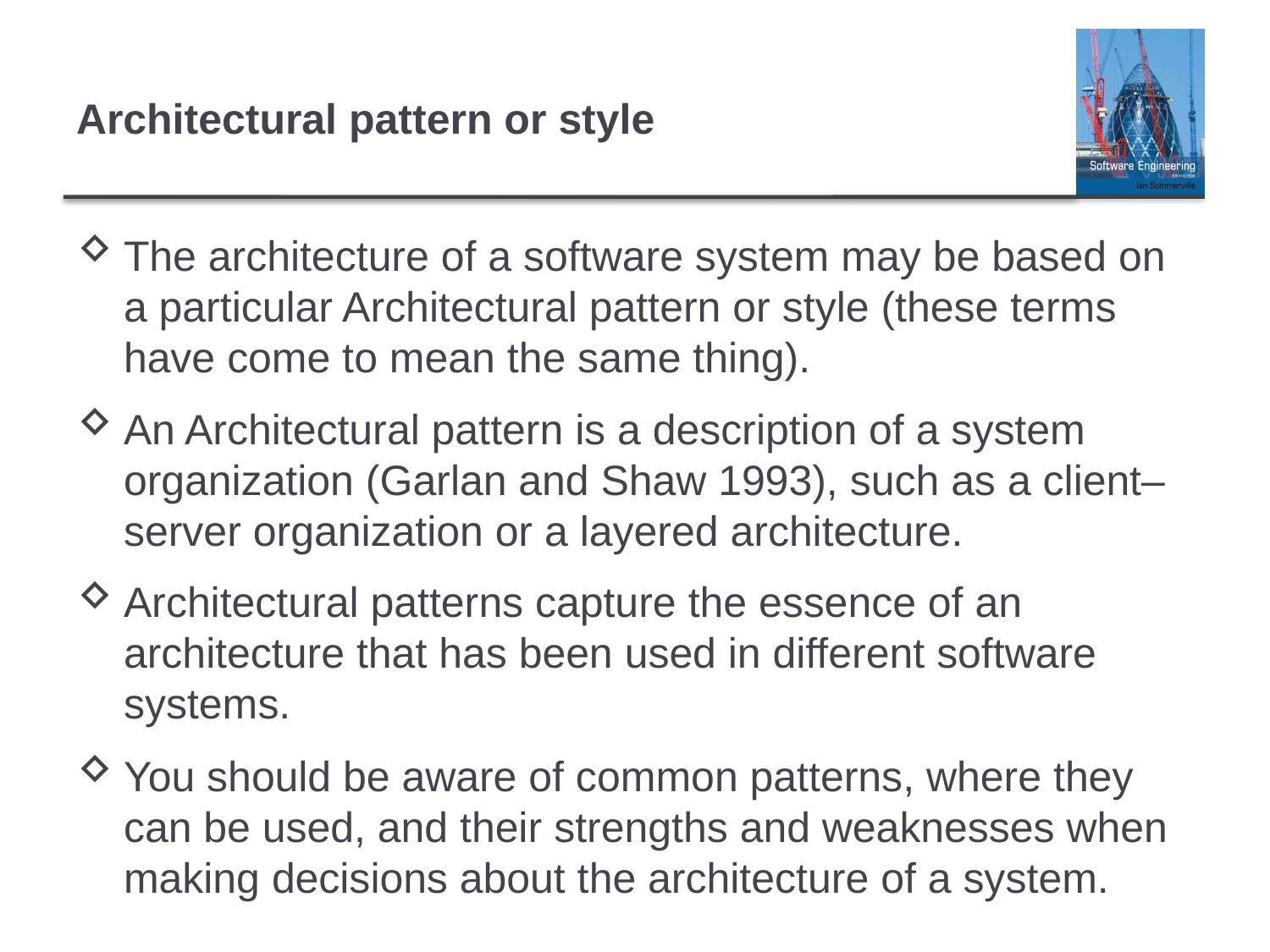

# Architectural pattern or style
The architecture of a software system may be based on a particular Architectural pattern or style (these terms have come to mean the same thing).
An Architectural pattern is a description of a system organization (Garlan and Shaw 1993), such as a client–server organization or a layered architecture.
Architectural patterns capture the essence of an architecture that has been used in different software systems.
You should be aware of common patterns, where they can be used, and their strengths and weaknesses when making decisions about the architecture of a system.